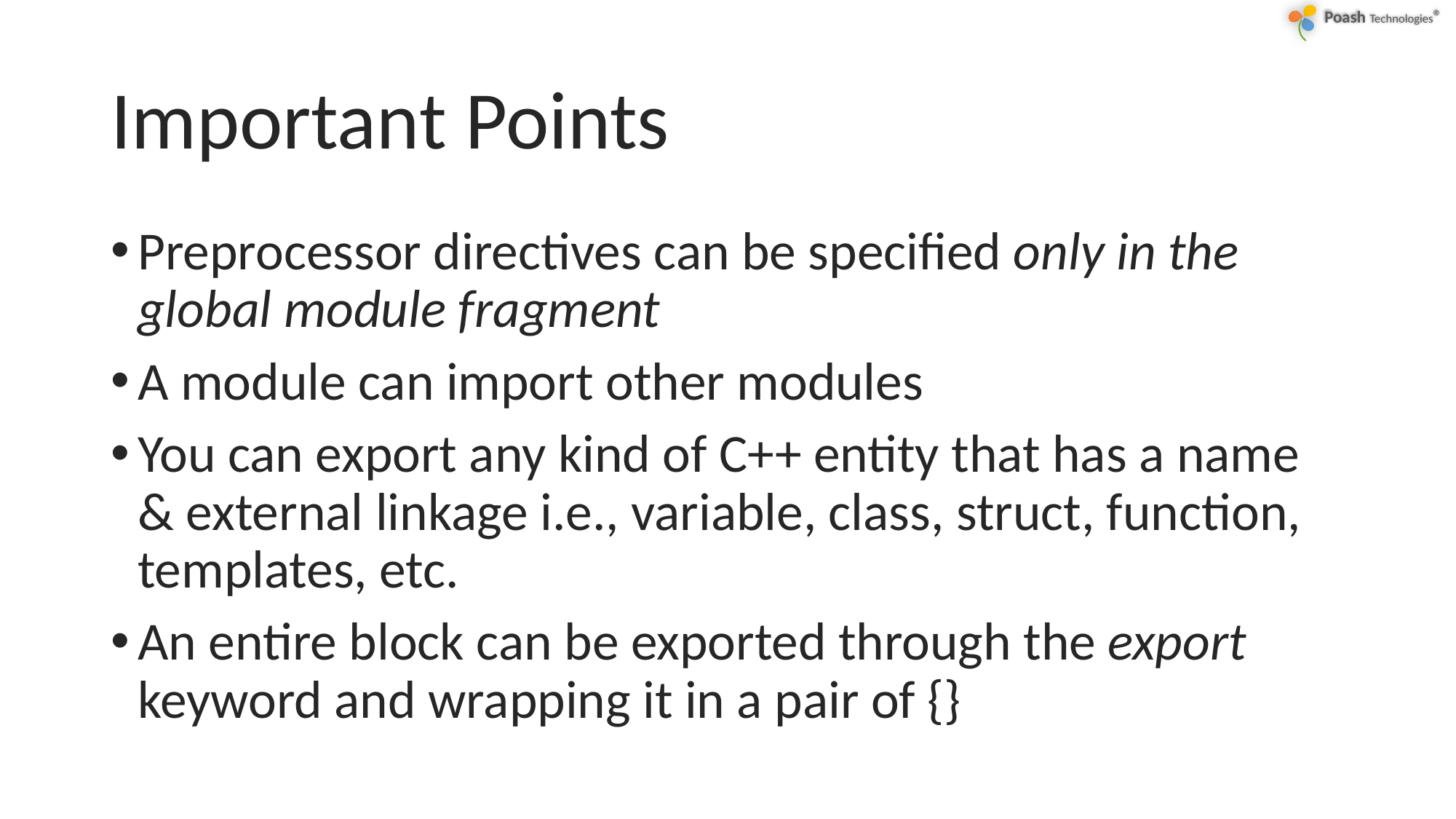

# Important Points
Preprocessor directives can be specified only in the global module fragment
A module can import other modules
You can export any kind of C++ entity that has a name & external linkage i.e., variable, class, struct, function, templates, etc.
An entire block can be exported through the export keyword and wrapping it in a pair of {}